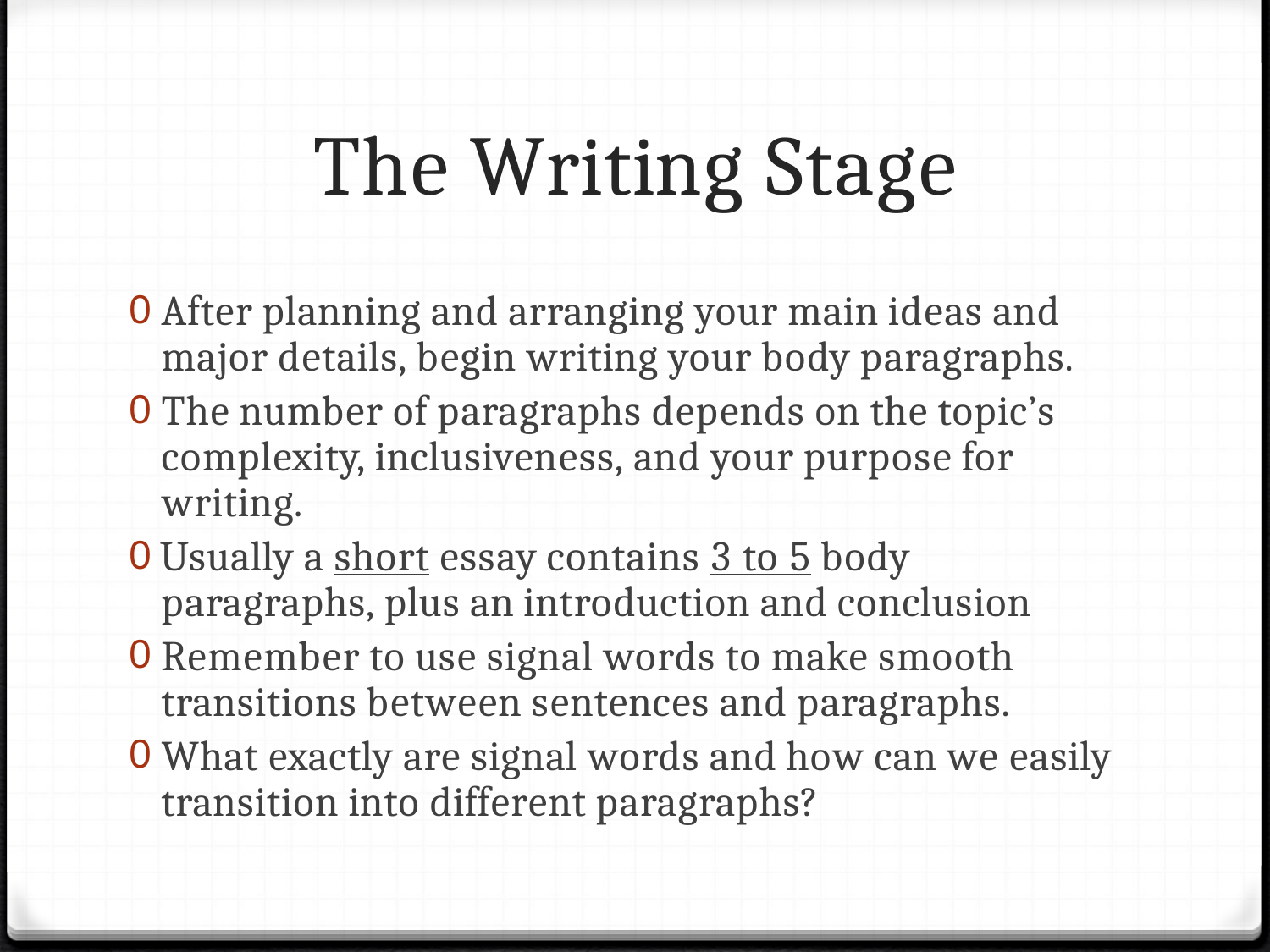

# The Writing Stage
After planning and arranging your main ideas and major details, begin writing your body paragraphs.
The number of paragraphs depends on the topic’s complexity, inclusiveness, and your purpose for writing.
Usually a short essay contains 3 to 5 body   paragraphs, plus an introduction and conclusion
Remember to use signal words to make smooth transitions between sentences and paragraphs.
What exactly are signal words and how can we easily transition into different paragraphs?